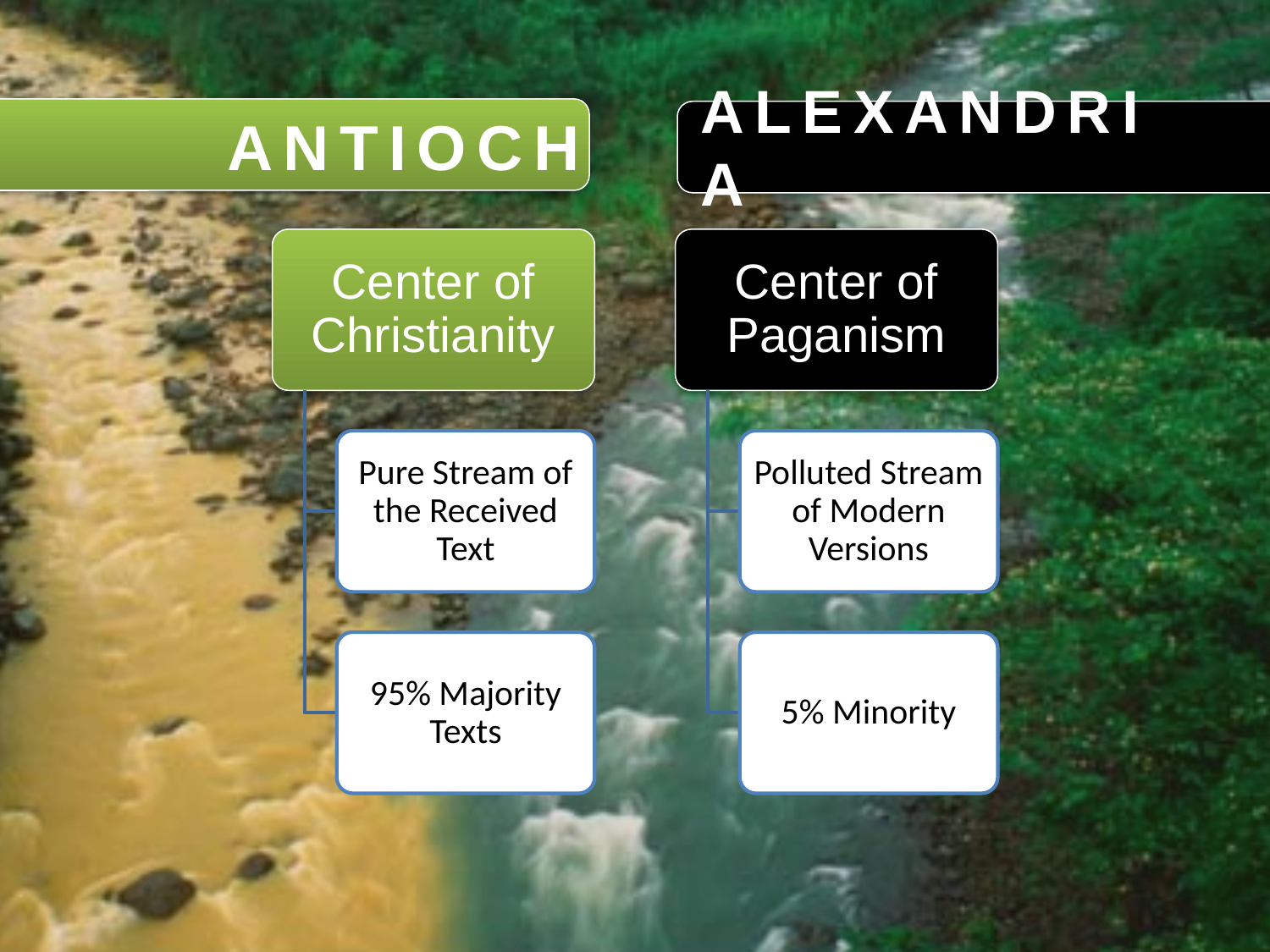

Antioch
# Alexandria

Center of Christianity
Center of Paganism

Pure Stream of the Received Text
Polluted Stream of Modern Versions
95% Majority Texts
5% Minority